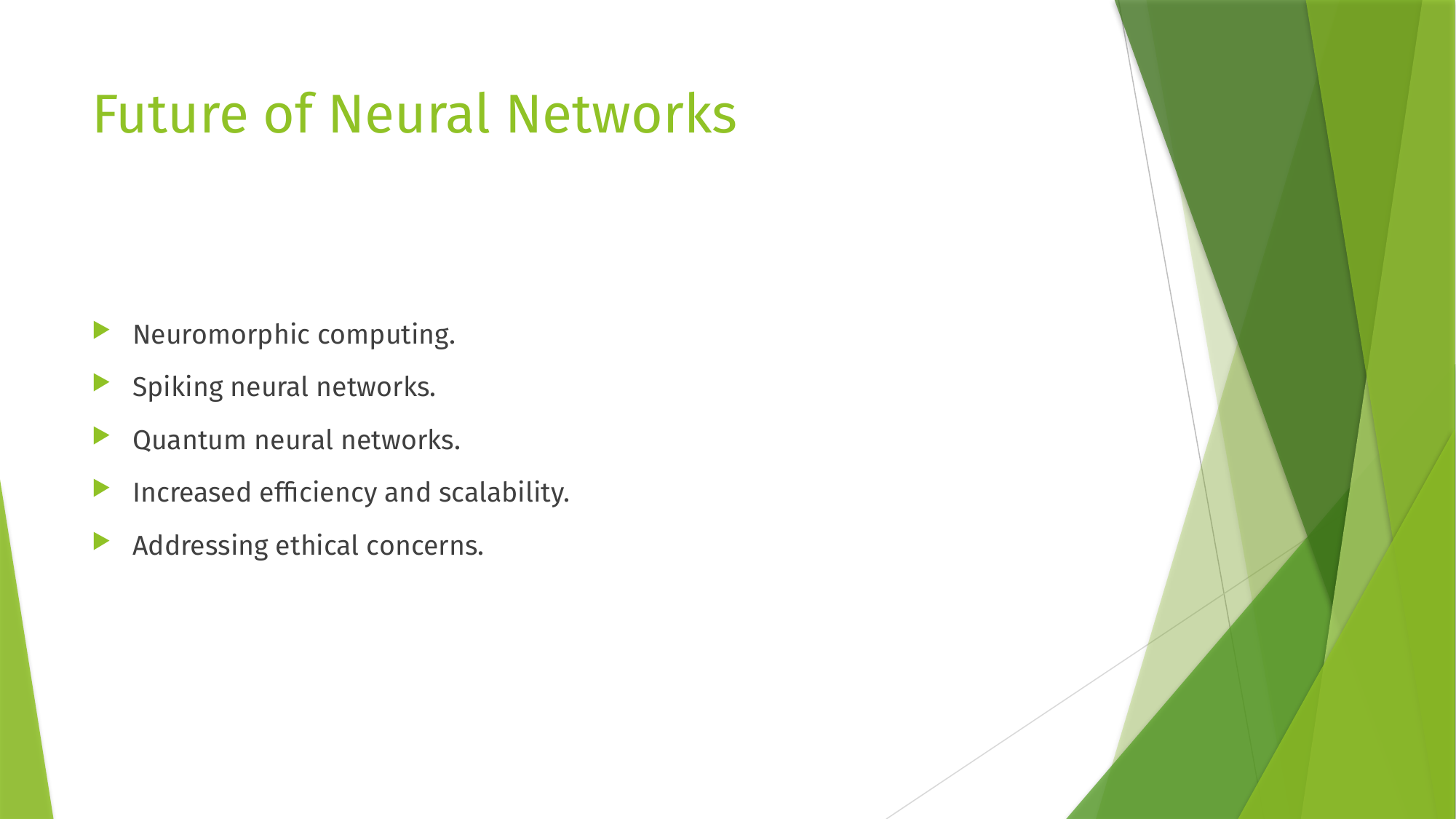

# Future of Neural Networks

Neuromorphic computing.
Spiking neural networks.
Quantum neural networks.
Increased efficiency and scalability.
Addressing ethical concerns.